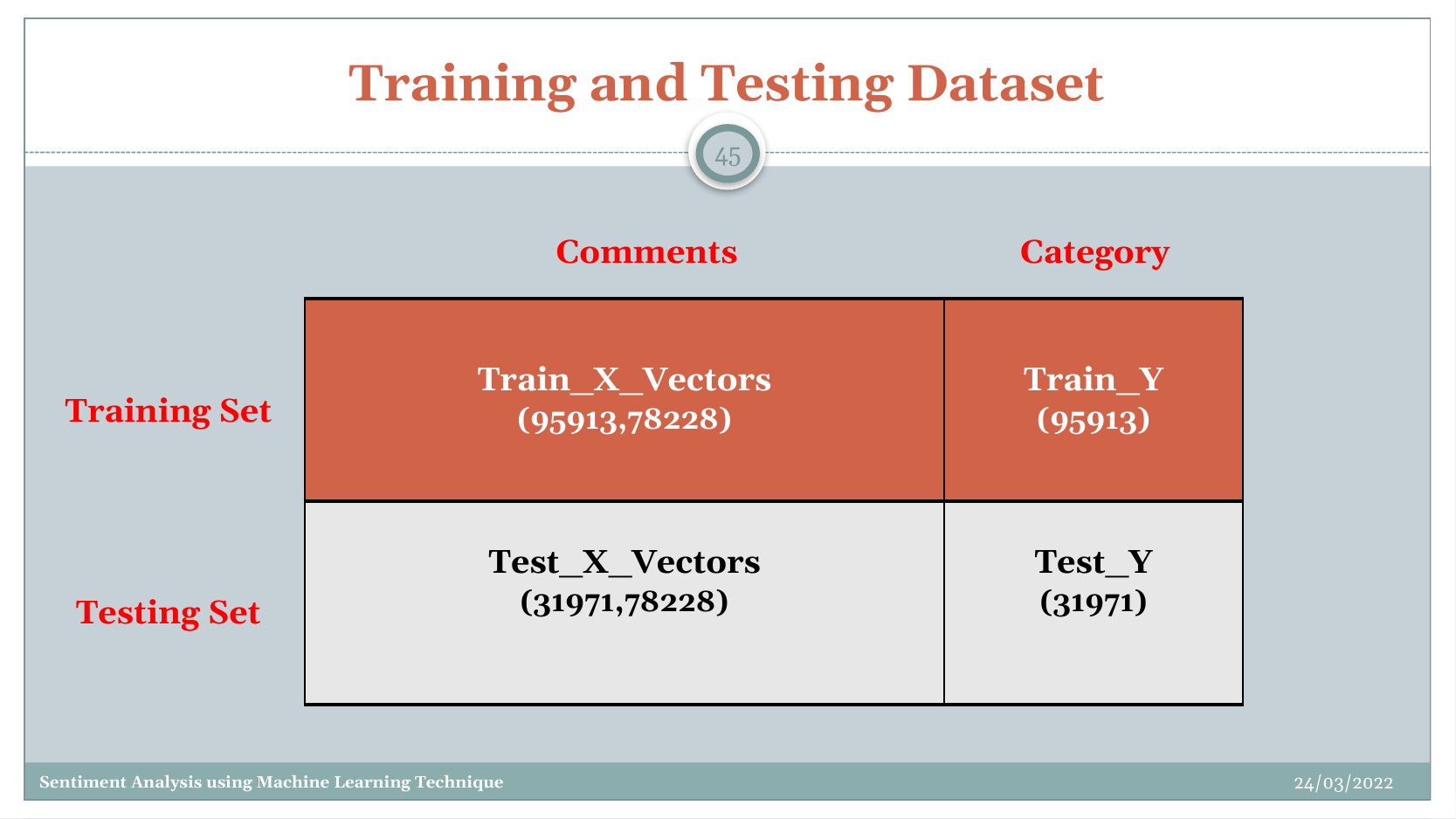

# Training and Testing Dataset
45
Comments
Category
| Train\_X\_Vectors (95913,78228) | Train\_Y (95913) |
| --- | --- |
| Test\_X\_Vectors (31971,78228) | Test\_Y (31971) |
Training Set
Testing Set
24/03/2022
Sentiment Analysis using Machine Learning Technique